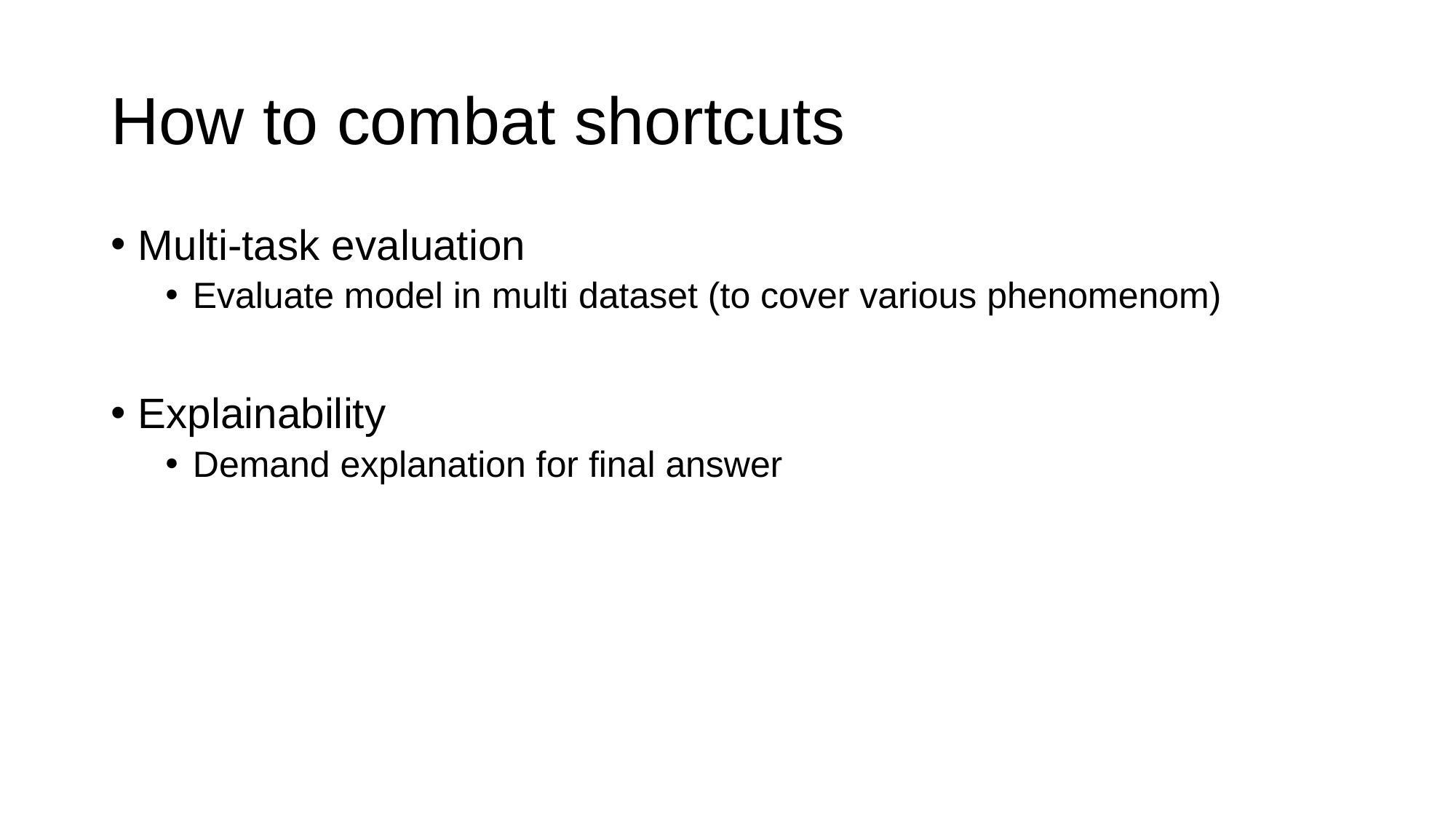

# How to combat shortcuts
Multi-task evaluation
Evaluate model in multi dataset (to cover various phenomenom)

Explainability
Demand explanation for final answer